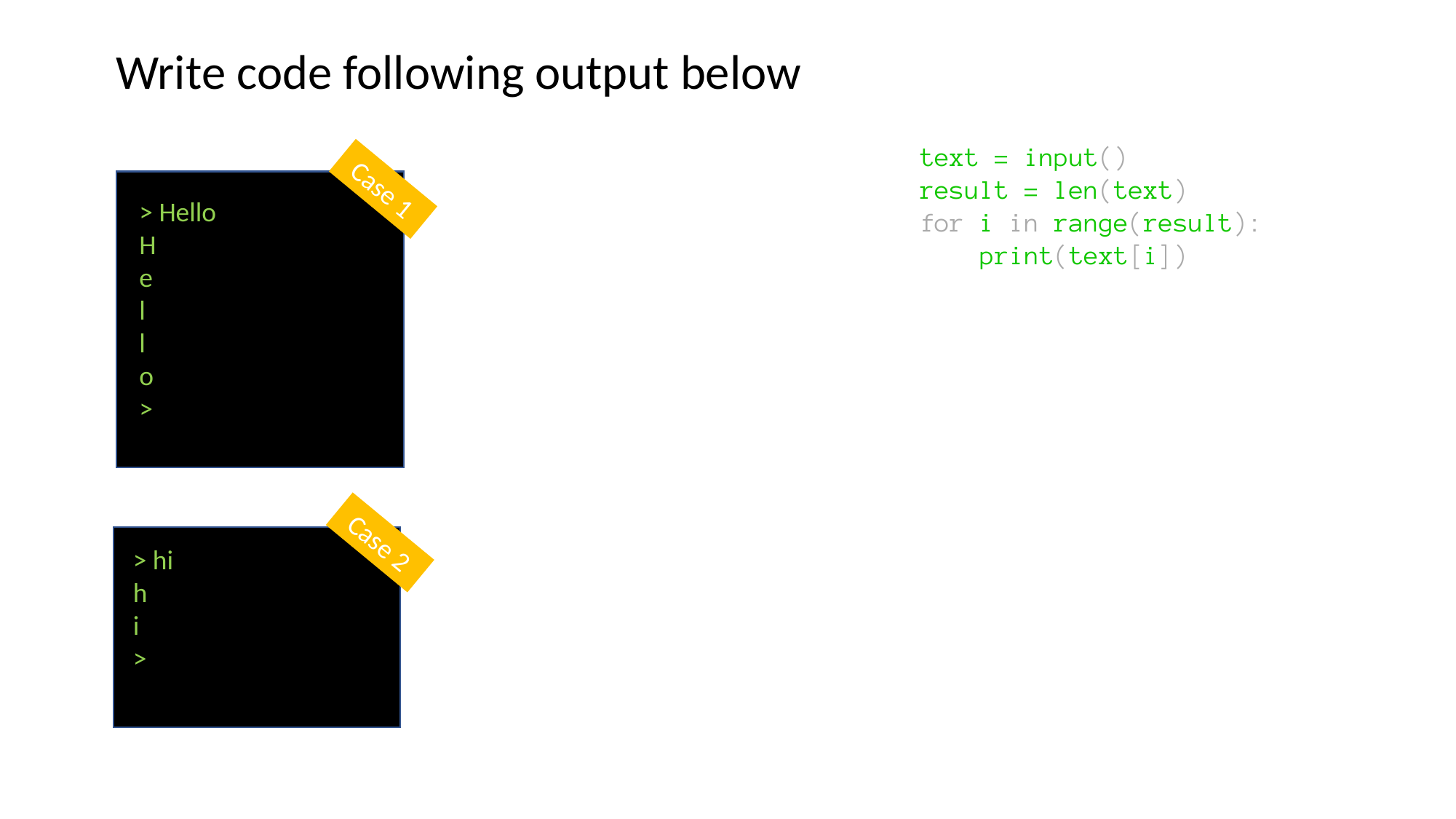

Write code following output below
text = input()
result = len(text)
for i in range(result):
    print(text[i])

Case 1

> Hello
H
e
l
l
o
>
Case 2

> hi
h
i
>